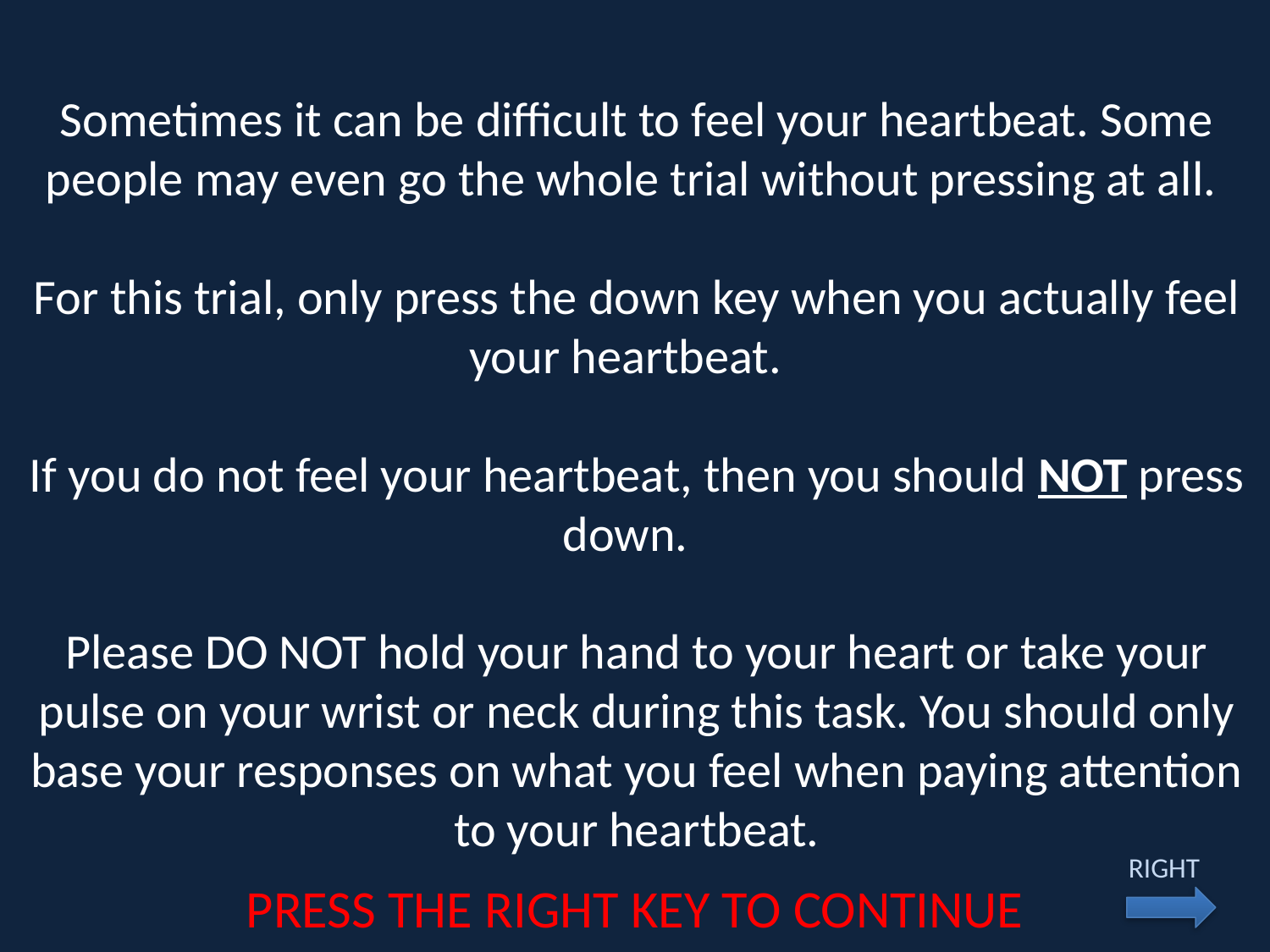

Sometimes it can be difficult to feel your heartbeat. Some people may even go the whole trial without pressing at all.

For this trial, only press the down key when you actually feel your heartbeat.

If you do not feel your heartbeat, then you should NOT press down.

Please DO NOT hold your hand to your heart or take your pulse on your wrist or neck during this task. You should only base your responses on what you feel when paying attention to your heartbeat.

RIGHT
PRESS THE RIGHT KEY TO CONTINUE